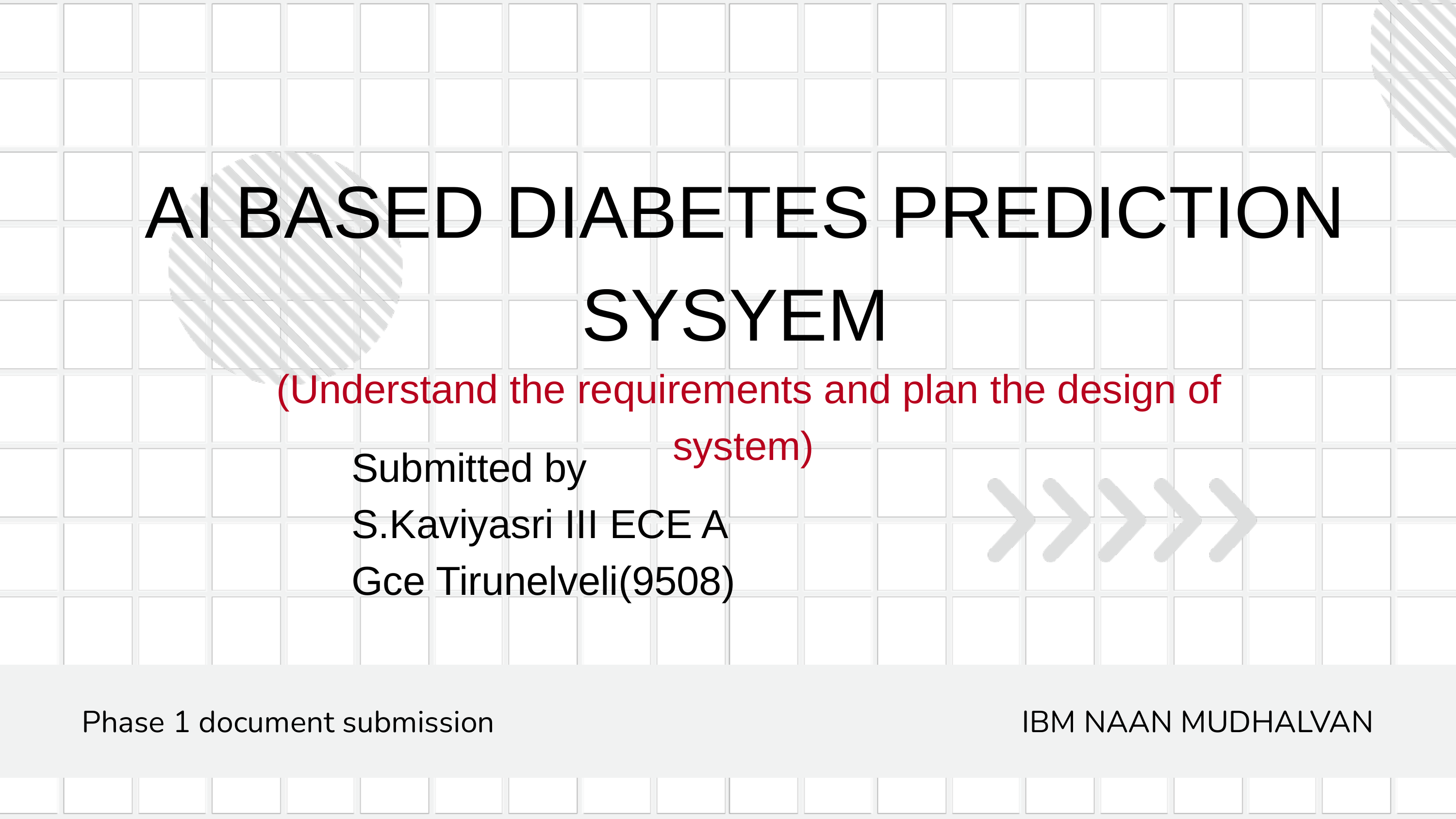

AI BASED DIABETES PREDICTION SYSYEM

(Understand the requirements and plan the design of system)
Submitted by
S.Kaviyasri III ECE A
Gce Tirunelveli(9508)

Phase 1 document submission
IBM NAAN MUDHALVAN